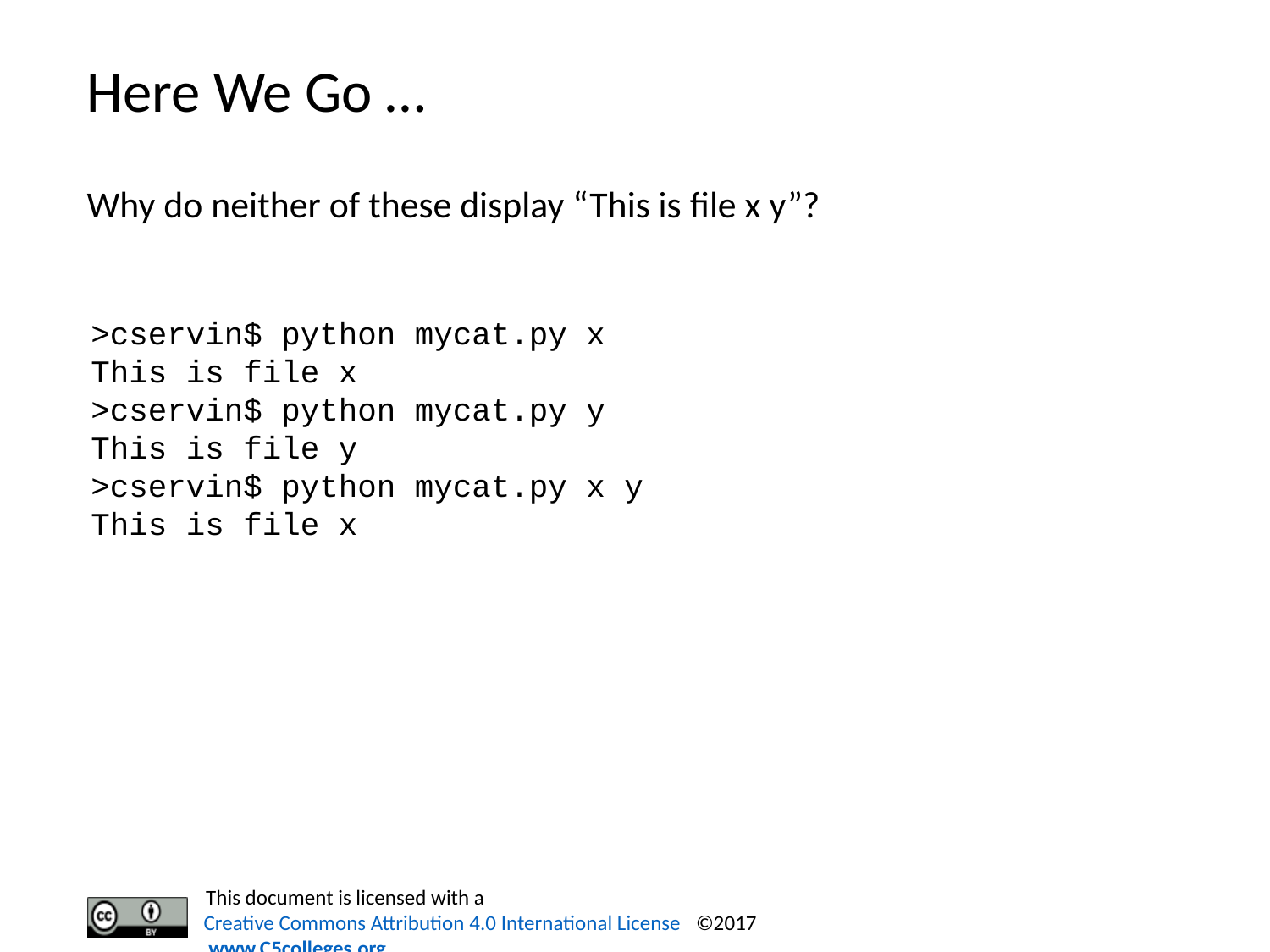

# Here We Go …
Why do neither of these display “This is file x y”?

>cservin$ python mycat.py x
This is file x
>cservin$ python mycat.py y
This is file y
>cservin$ python mycat.py x y
This is file x